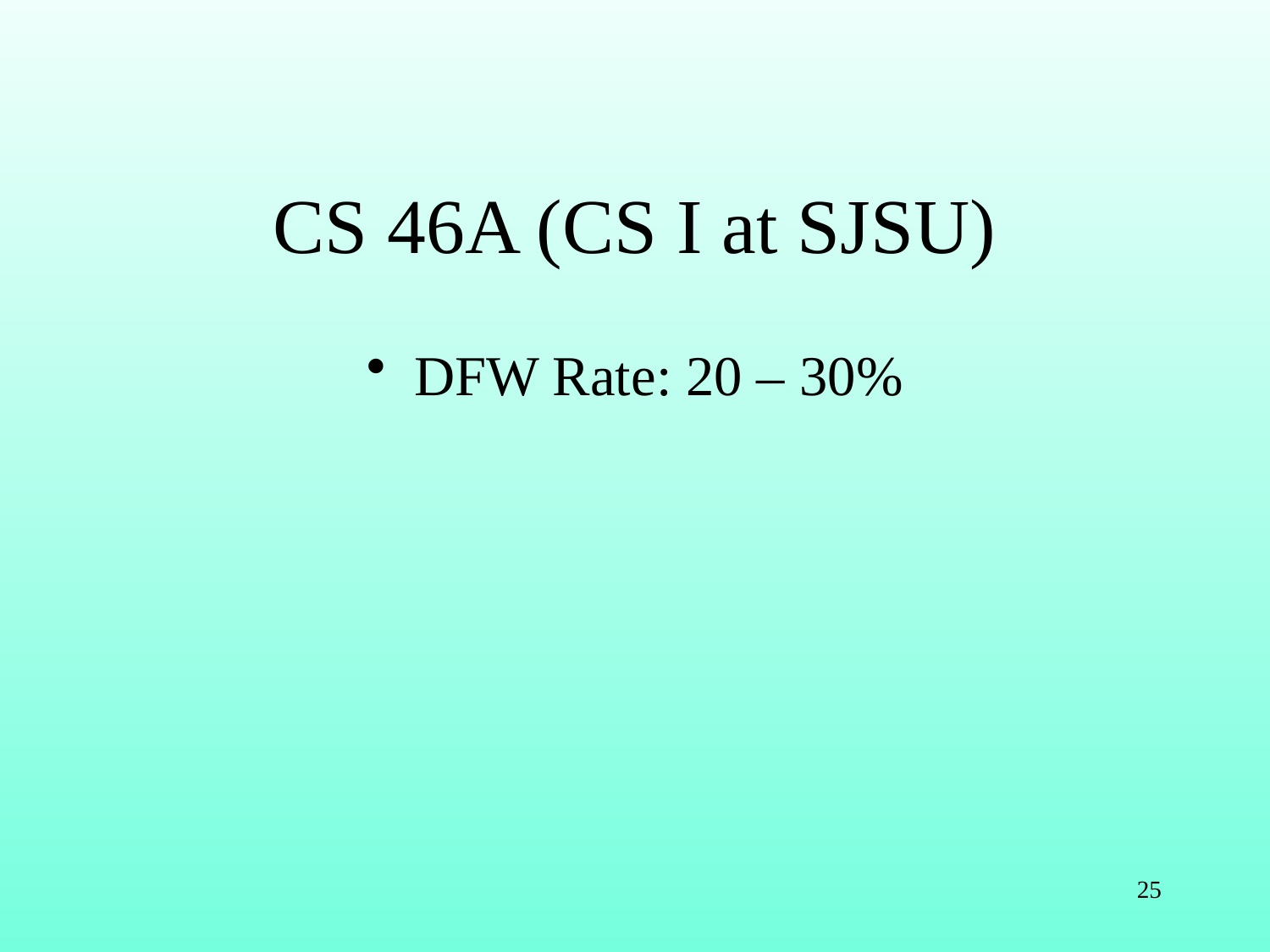

# CS 46A (CS I at SJSU)

DFW Rate: 20 – 30%
25